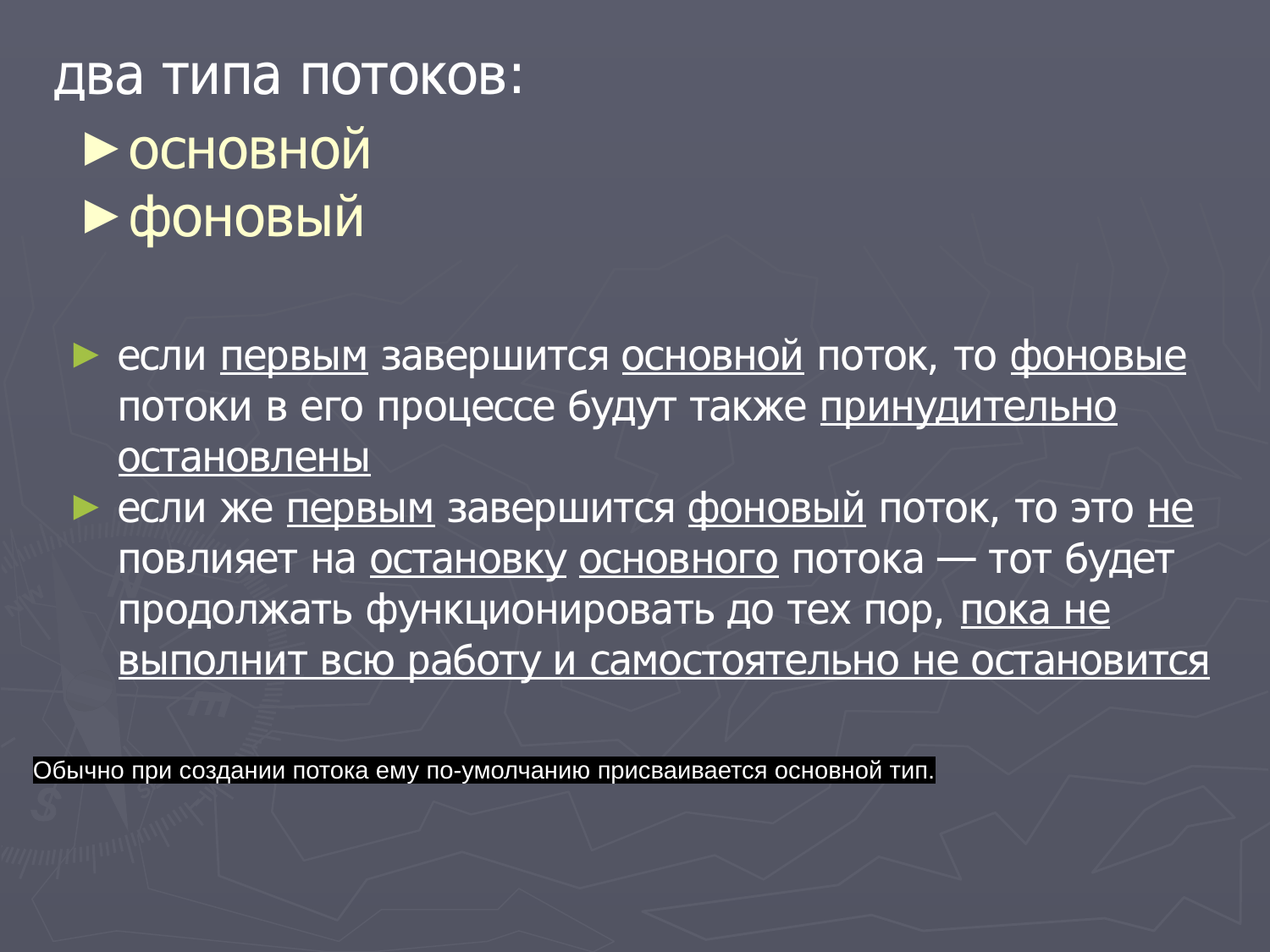

два типа потоков:
основной
фоновый

если первым завершится основной поток, то фоновые потоки в его процессе будут также принудительно остановлены
если же первым завершится фоновый поток, то это не повлияет на остановку основного потока — тот будет продолжать функционировать до тех пор, пока не выполнит всю работу и самостоятельно не остановится
Обычно при создании потока ему по-умолчанию присваивается основной тип.